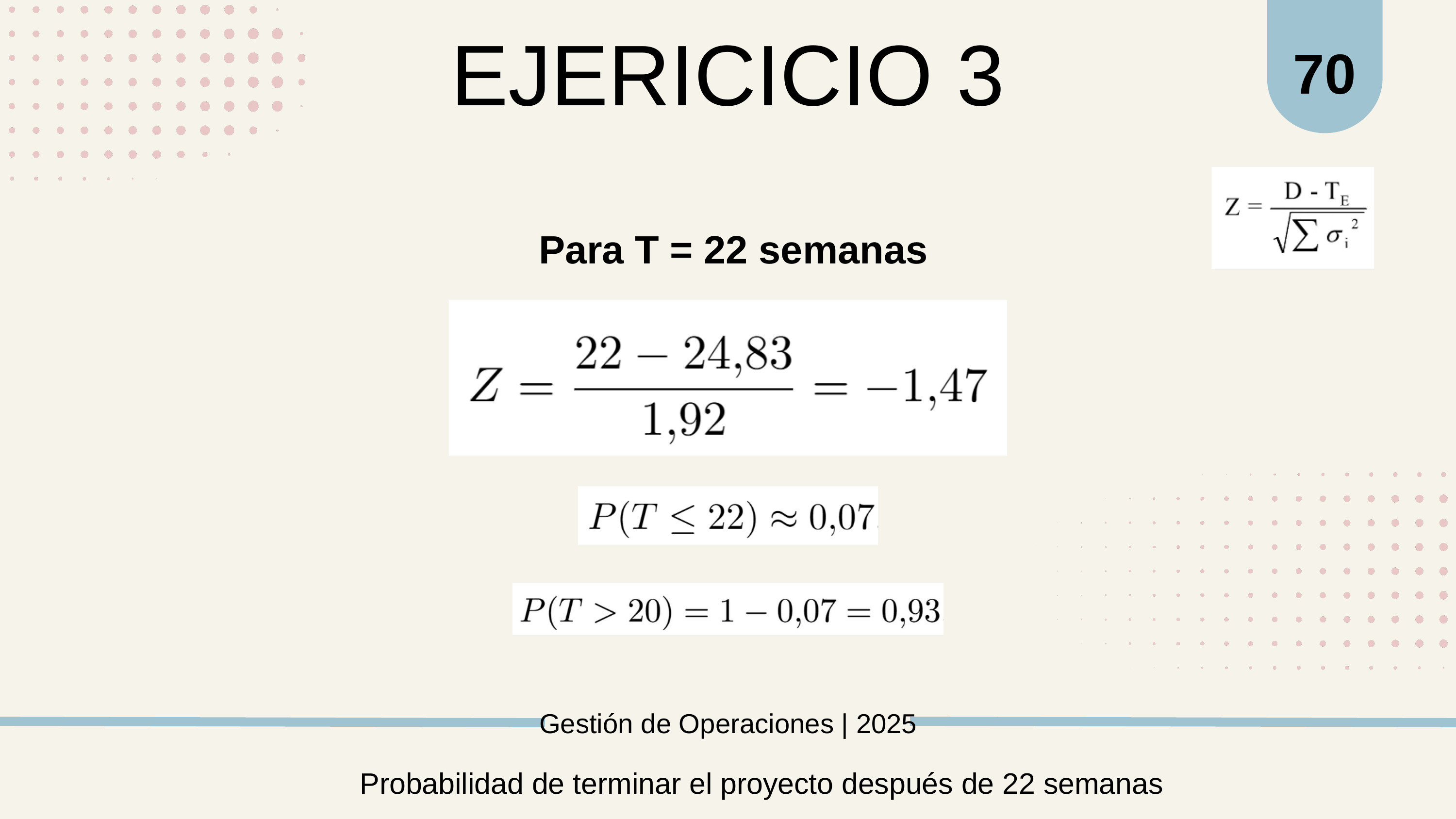

70

EJERICICIO 3

 Para T = 22 semanas

Gestión de Operaciones | 2025

Probabilidad de terminar el proyecto después de 22 semanas